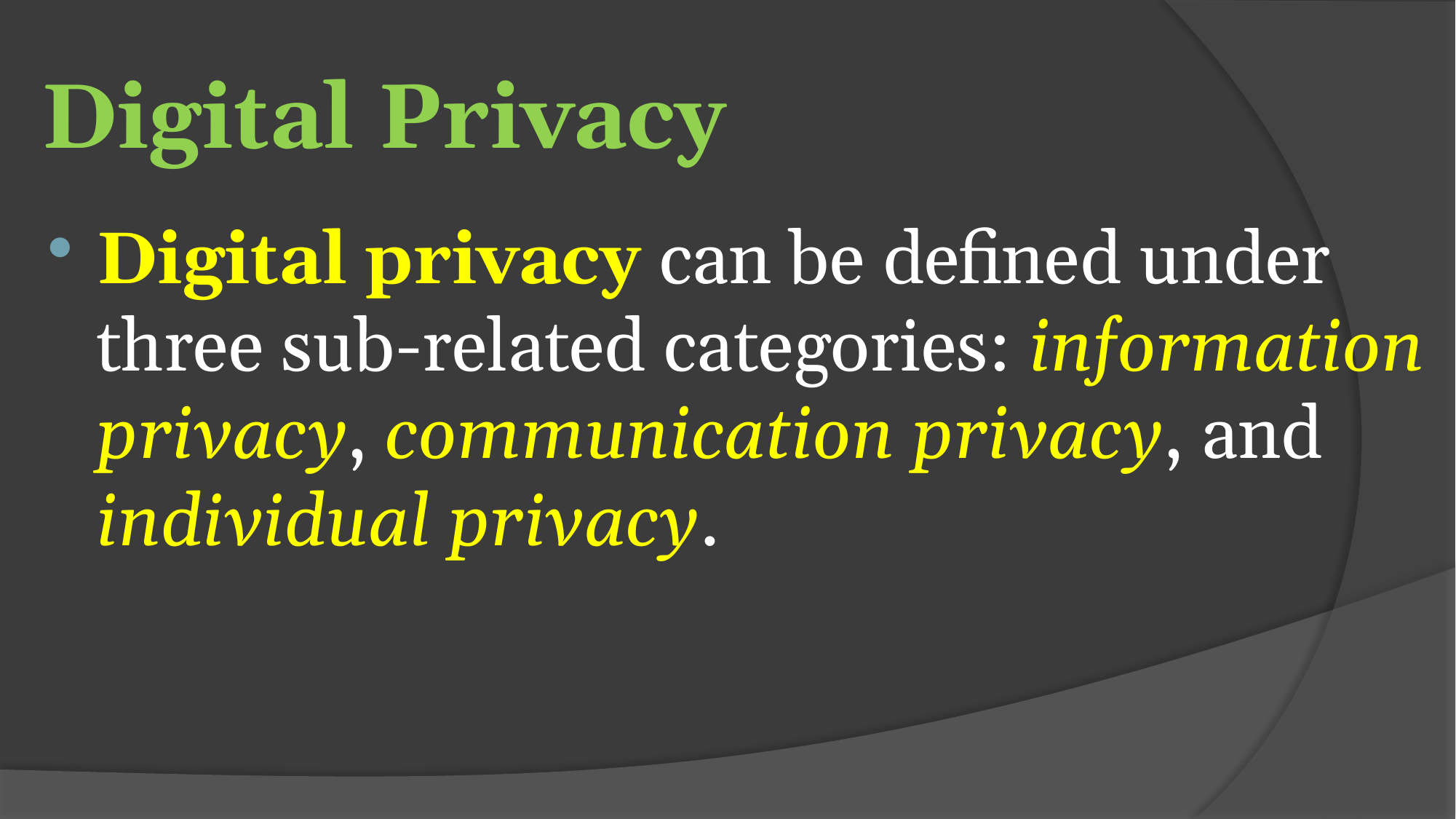

# Digital Privacy
Digital privacy can be defined under three sub-related categories: information privacy, communication privacy, and individual privacy.